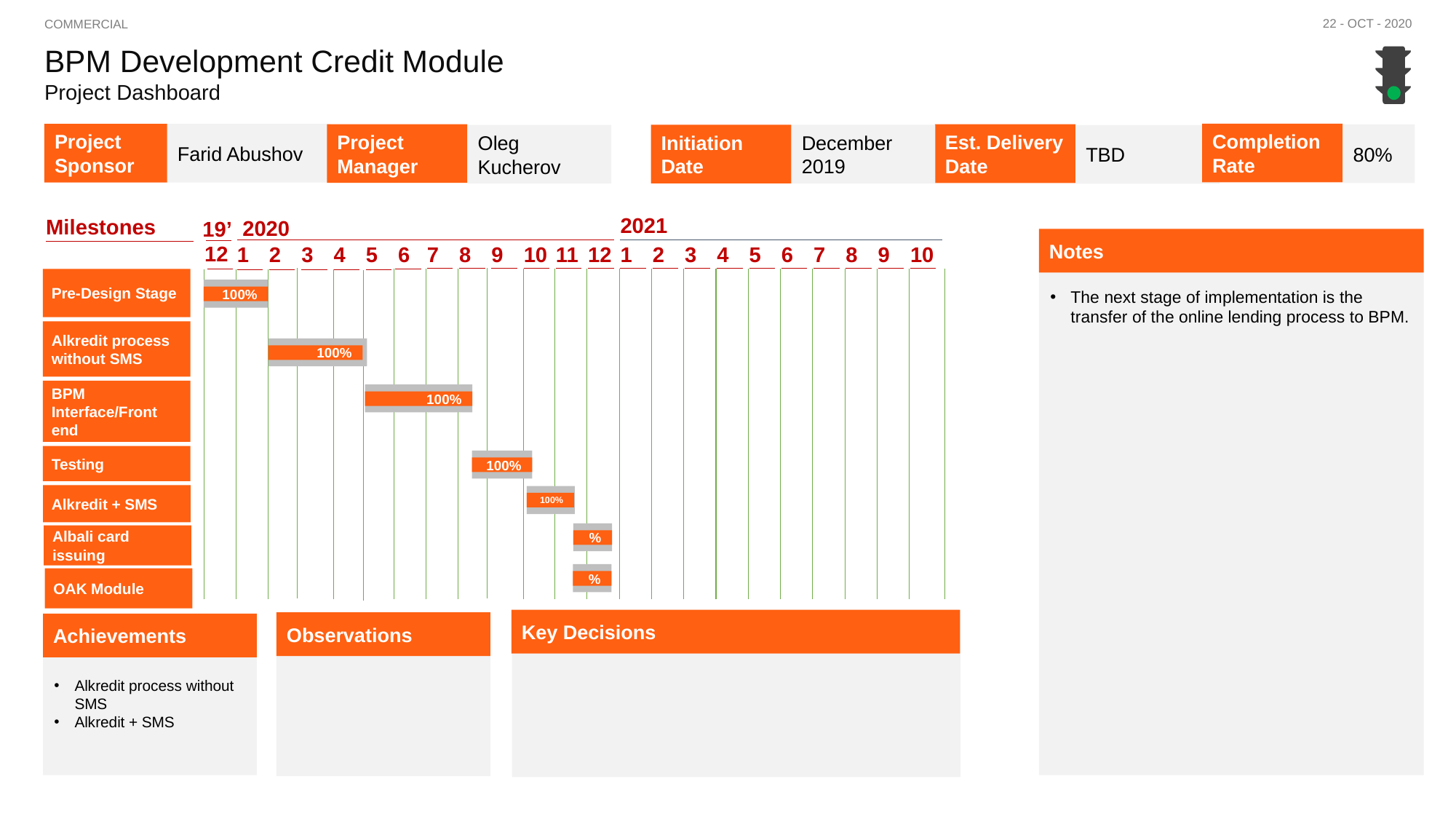

22 - Oct - 2020
COMMERCIAL
BPM Development Credit Module
Project Dashboard

Completion Rate
Est. Delivery
Date
80%
Initiation
Date
December 2019
TBD
Project Sponsor
Farid Abushov
Project
Manager
Oleg Kucherov
2021
Milestones
2020
19’
Notes
12
7
8
9
10
11
12
1
2
3
4
5
6
7
8
9
10
1
2
3
4
5
6

The next stage of implementation is the transfer of the online lending process to BPM.

Pre-Design Stage

100%
Alkredit process without SMS

100%
BPM Interface/Front end

100%
Testing

100%
Alkredit + SMS

100%

Albali card issuing
%

OAK Module
%
Key Decisions

Observations

Alkredit process without SMS
Alkredit + SMS
Achievements